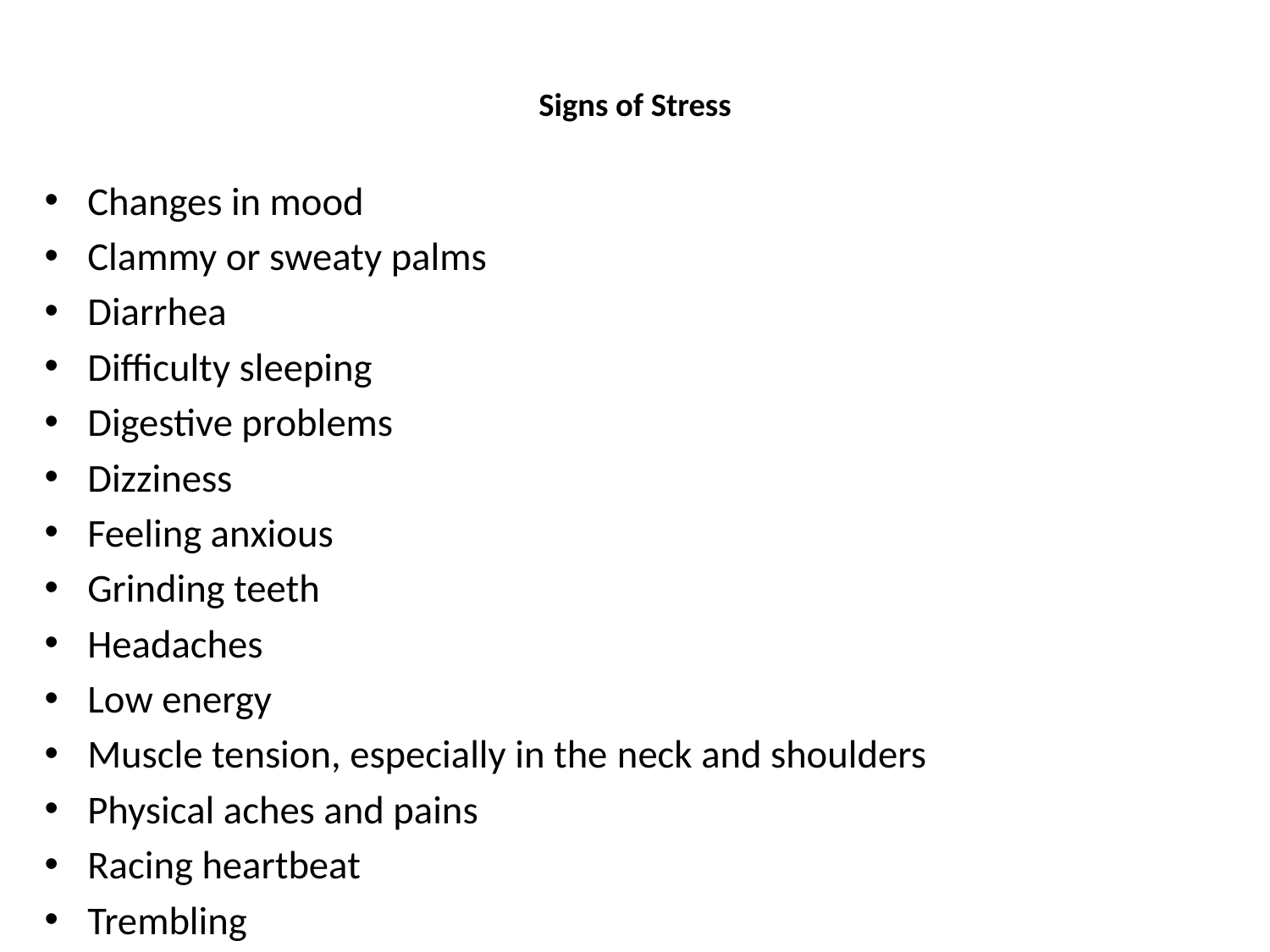

# Signs of Stress
Changes in mood
Clammy or sweaty palms
Diarrhea
Difficulty sleeping
Digestive problems
Dizziness
Feeling anxious
Grinding teeth
Headaches
Low energy
Muscle tension, especially in the neck and shoulders
Physical aches and pains
Racing heartbeat
Trembling